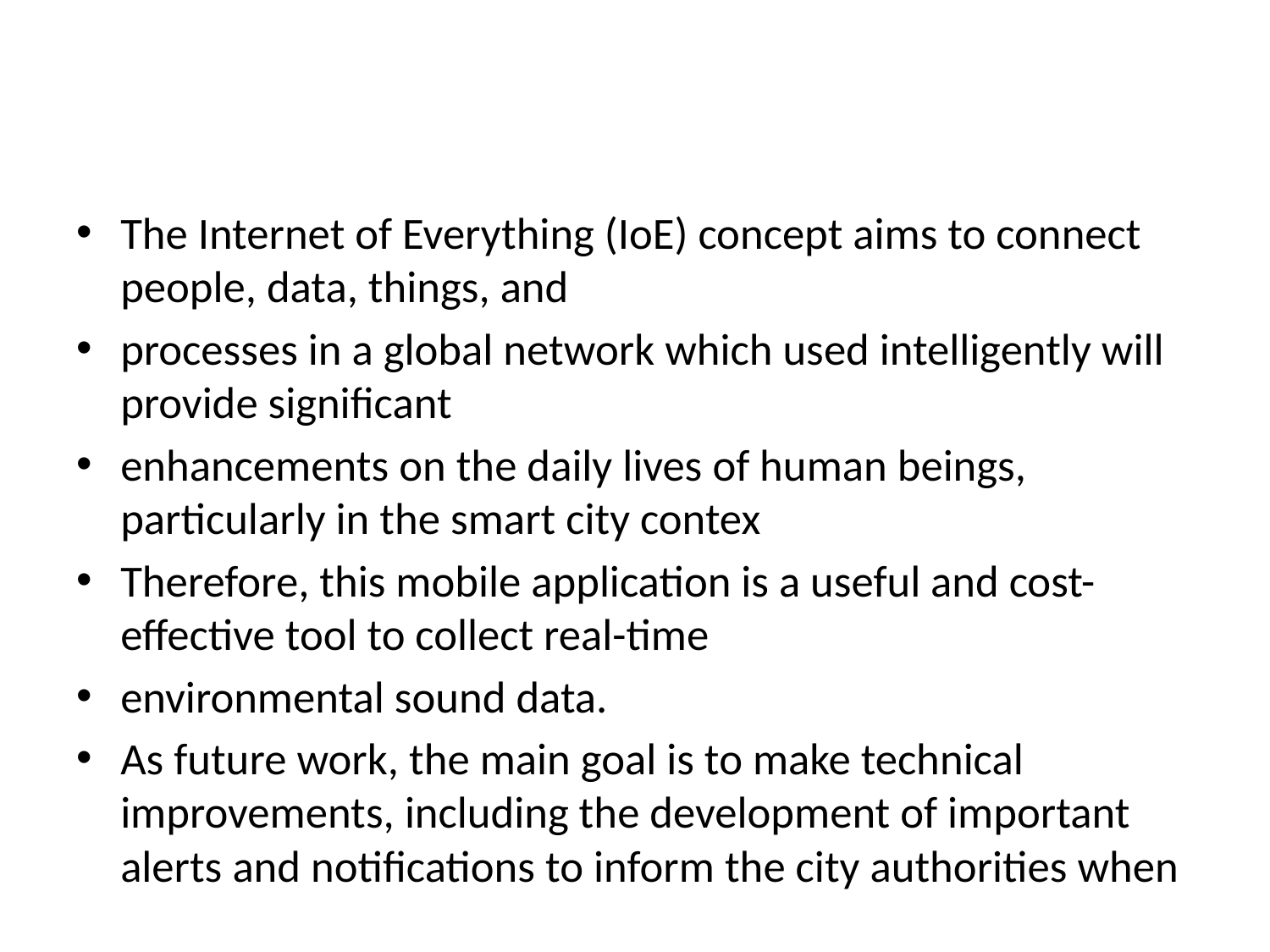

#
The Internet of Everything (IoE) concept aims to connect people, data, things, and
processes in a global network which used intelligently will provide significant
enhancements on the daily lives of human beings, particularly in the smart city contex
Therefore, this mobile application is a useful and cost-effective tool to collect real-time
environmental sound data.
As future work, the main goal is to make technical improvements, including the development of important alerts and notifications to inform the city authorities when